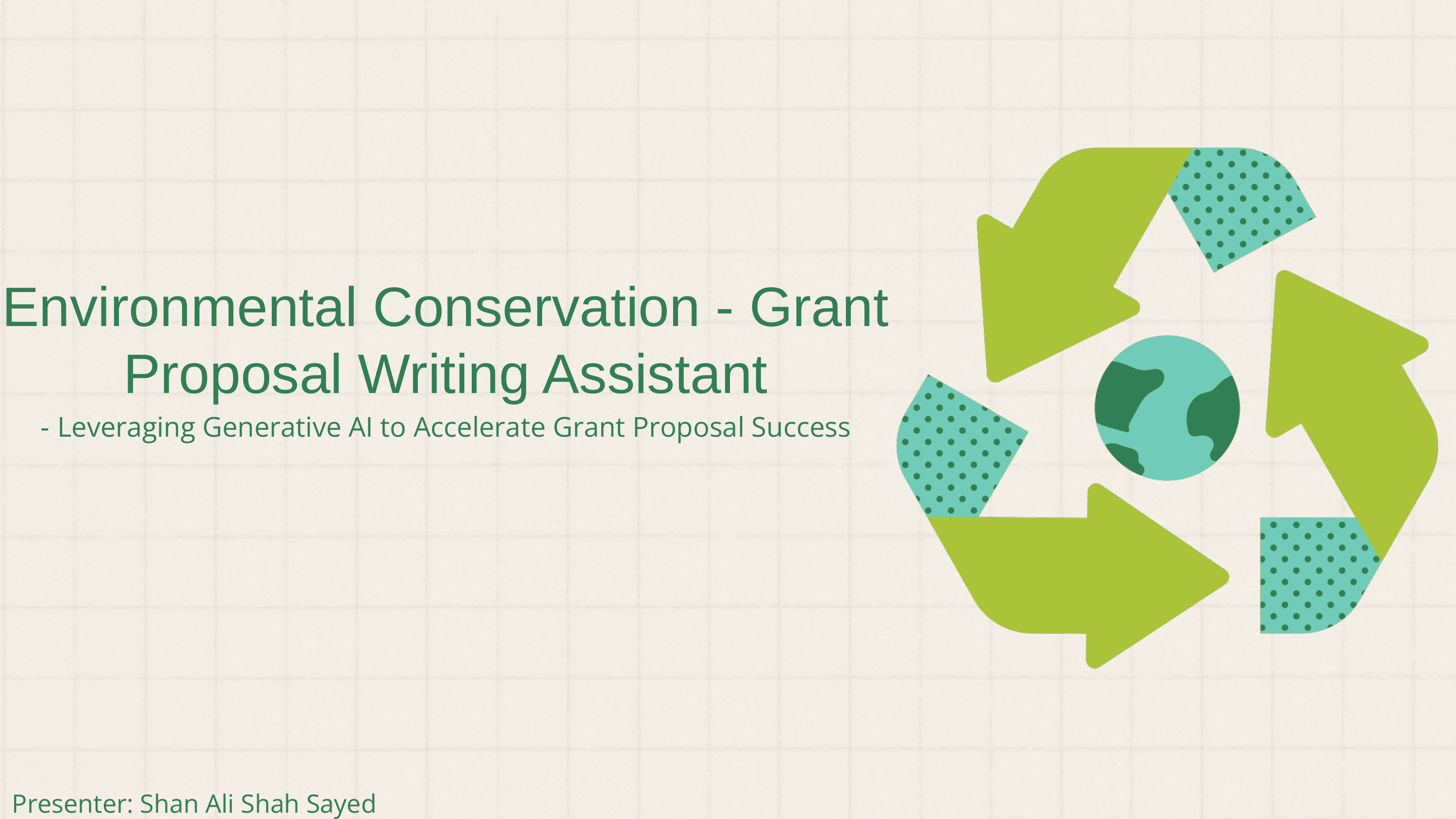

Environmental Conservation - Grant Proposal Writing Assistant
- Leveraging Generative AI to Accelerate Grant Proposal Success
Presenter: Shan Ali Shah Sayed